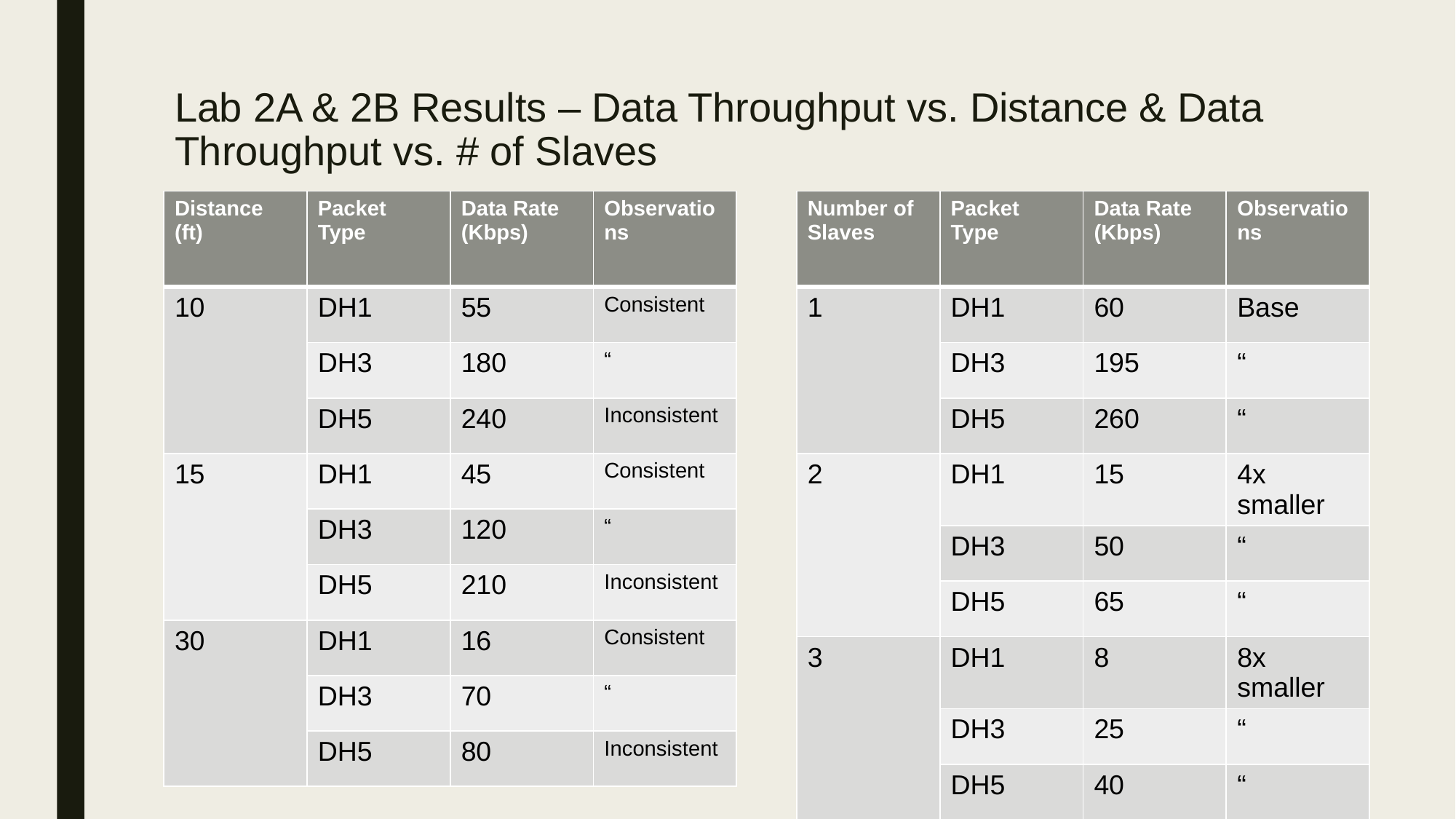

# Lab 2A & 2B Results – Data Throughput vs. Distance & Data Throughput vs. # of Slaves
| Distance (ft) | Packet Type | Data Rate (Kbps) | Observations |
| --- | --- | --- | --- |
| 10 | DH1 | 55 | Consistent |
|  | DH3 | 180 | “ |
|  | DH5 | 240 | Inconsistent |
| 15 | DH1 | 45 | Consistent |
|  | DH3 | 120 | “ |
|  | DH5 | 210 | Inconsistent |
| 30 | DH1 | 16 | Consistent |
|  | DH3 | 70 | “ |
|  | DH5 | 80 | Inconsistent |
| Number of Slaves | Packet Type | Data Rate (Kbps) | Observations |
| --- | --- | --- | --- |
| 1 | DH1 | 60 | Base |
|  | DH3 | 195 | “ |
|  | DH5 | 260 | “ |
| 2 | DH1 | 15 | 4x smaller |
|  | DH3 | 50 | “ |
|  | DH5 | 65 | “ |
| 3 | DH1 | 8 | 8x smaller |
|  | DH3 | 25 | “ |
|  | DH5 | 40 | “ |